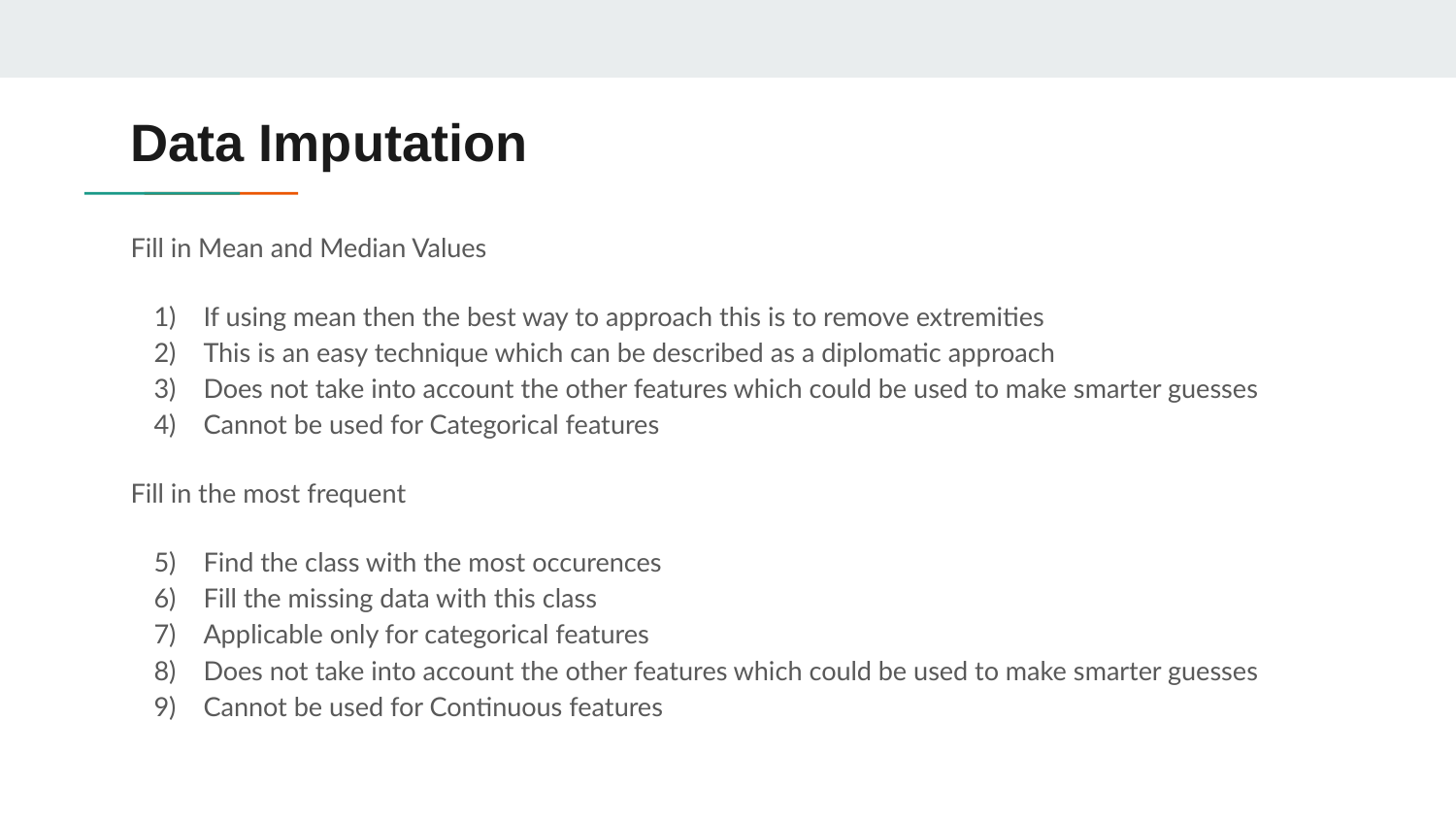

# Data Imputation
Fill in Mean and Median Values
If using mean then the best way to approach this is to remove extremities
This is an easy technique which can be described as a diplomatic approach
Does not take into account the other features which could be used to make smarter guesses
Cannot be used for Categorical features
Fill in the most frequent
Find the class with the most occurences
Fill the missing data with this class
Applicable only for categorical features
Does not take into account the other features which could be used to make smarter guesses
Cannot be used for Continuous features